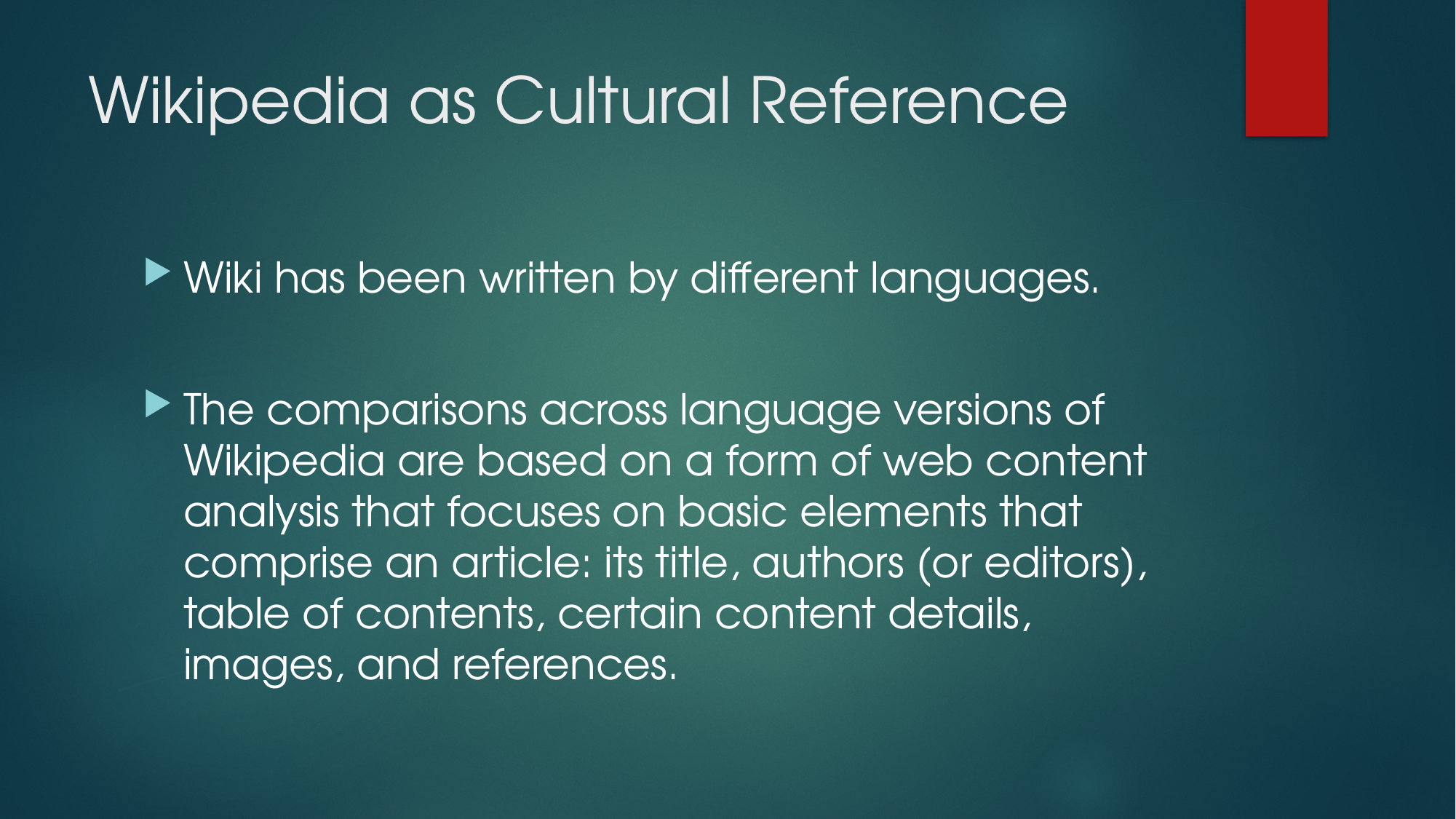

# Wikipedia as Cultural Reference
Wiki has been written by different languages.

The comparisons across language versions of Wikipedia are based on a form of web content analysis that focuses on basic elements that comprise an article: its title, authors (or editors), table of contents, certain content details, images, and references.